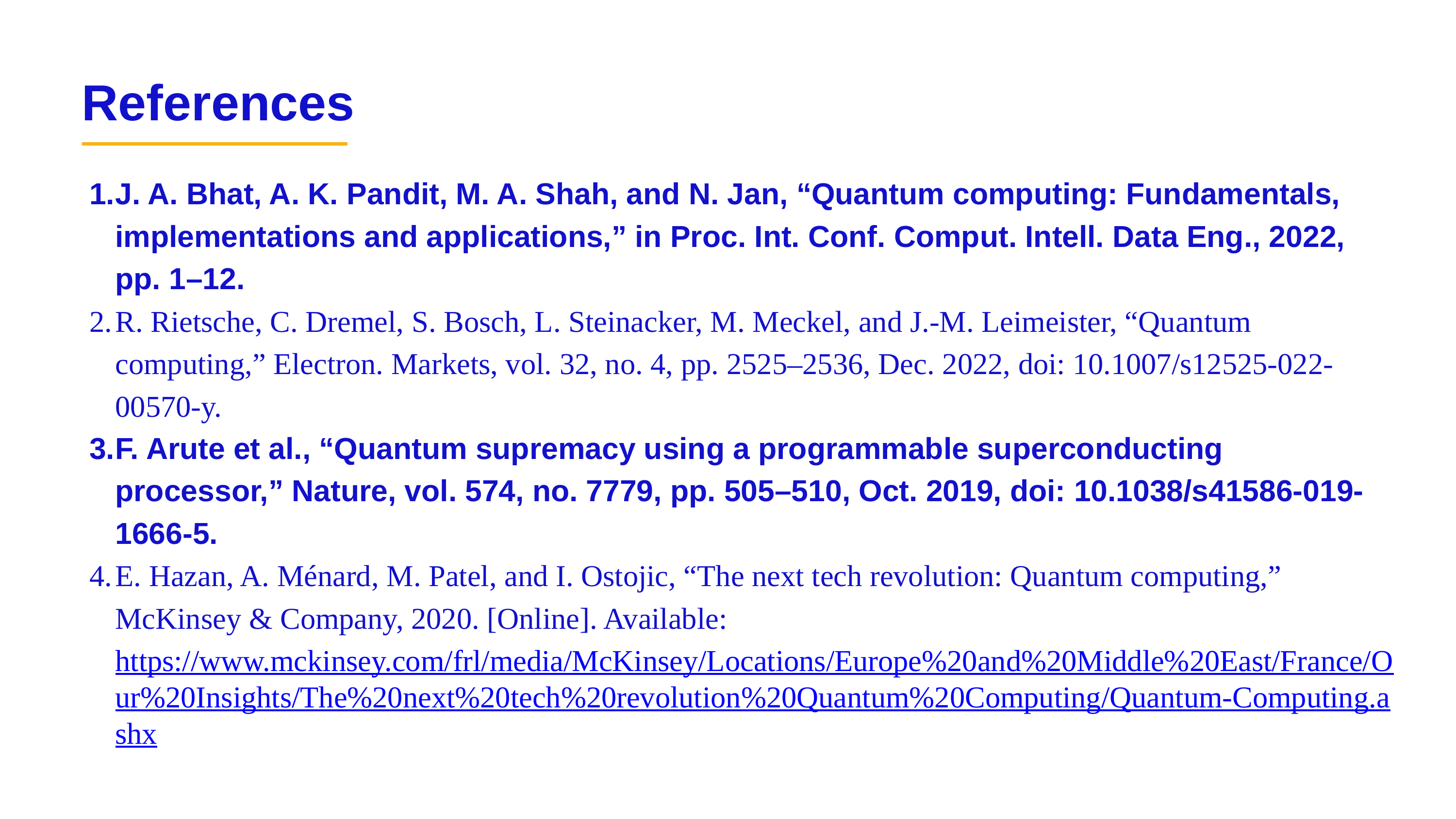

References

J. A. Bhat, A. K. Pandit, M. A. Shah, and N. Jan, “Quantum computing: Fundamentals, implementations and applications,” in Proc. Int. Conf. Comput. Intell. Data Eng., 2022, pp. 1–12.
R. Rietsche, C. Dremel, S. Bosch, L. Steinacker, M. Meckel, and J.-M. Leimeister, “Quantum computing,” Electron. Markets, vol. 32, no. 4, pp. 2525–2536, Dec. 2022, doi: 10.1007/s12525-022-00570-y.
F. Arute et al., “Quantum supremacy using a programmable superconducting processor,” Nature, vol. 574, no. 7779, pp. 505–510, Oct. 2019, doi: 10.1038/s41586-019-1666-5.
E. Hazan, A. Ménard, M. Patel, and I. Ostojic, “The next tech revolution: Quantum computing,” McKinsey & Company, 2020. [Online]. Available: https://www.mckinsey.com/frl/media/McKinsey/Locations/Europe%20and%20Middle%20East/France/Our%20Insights/The%20next%20tech%20revolution%20Quantum%20Computing/Quantum-Computing.ashx